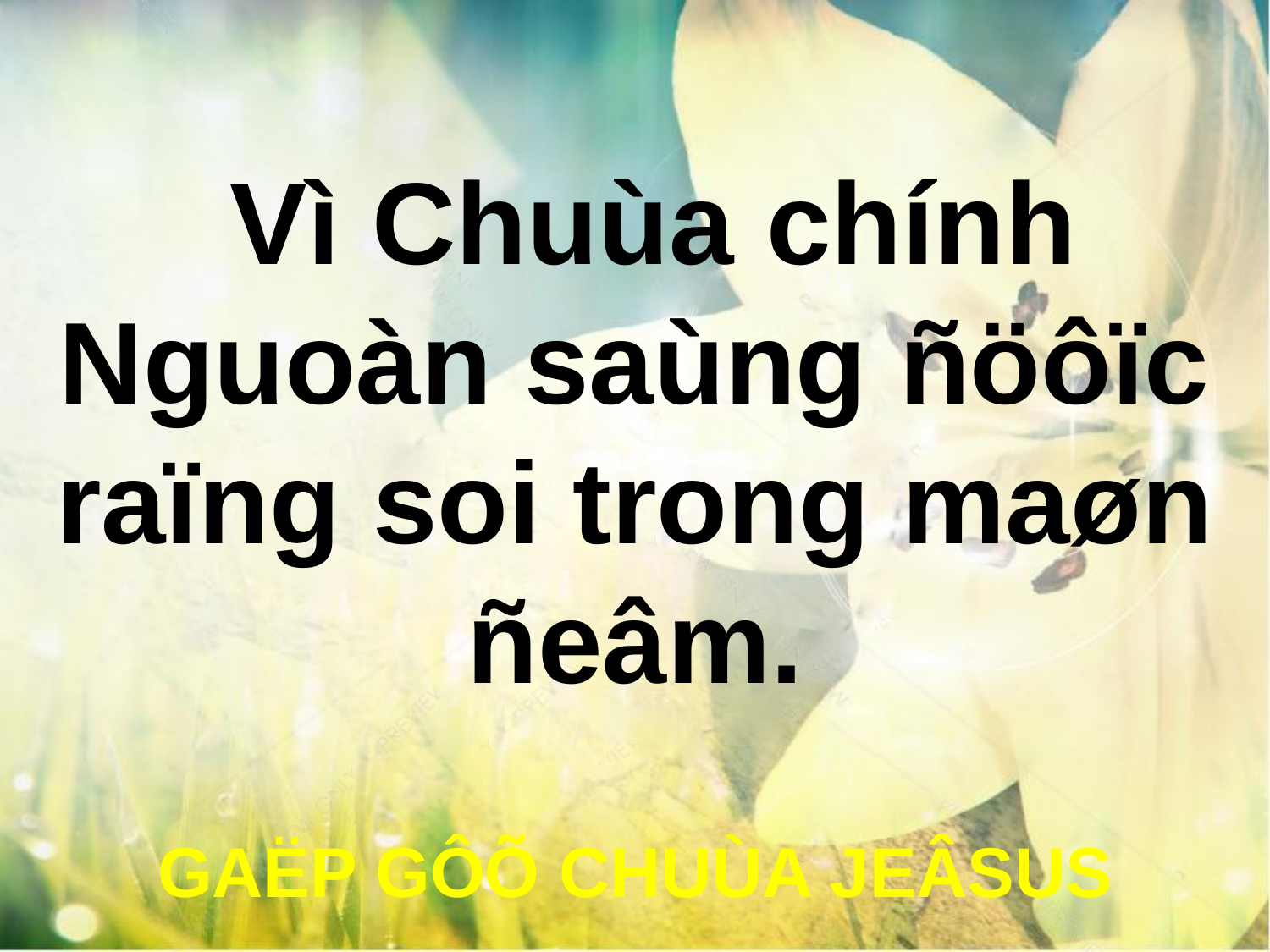

Vì Chuùa chính Nguoàn saùng ñöôïc raïng soi trong maøn ñeâm.
GAËP GÔÕ CHUÙA JEÂSUS